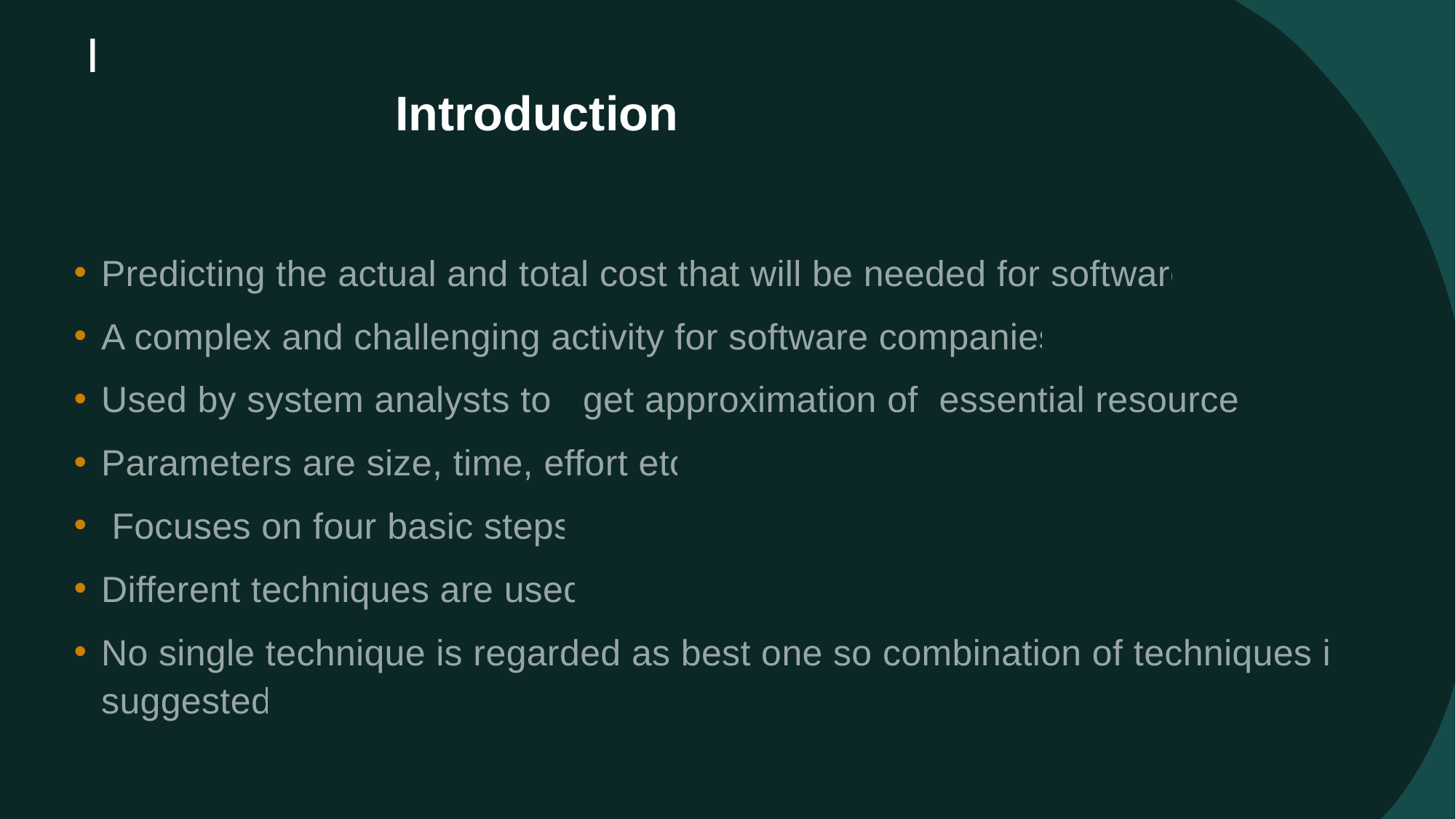

# I                                              Introduction

Predicting the actual and total cost that will be needed for software
A complex and challenging activity for software companies
Used by system analysts to   get approximation of  essential resources
Parameters are size, time, effort etc
 Focuses on four basic steps
Different techniques are used
No single technique is regarded as best one so combination of techniques is suggested